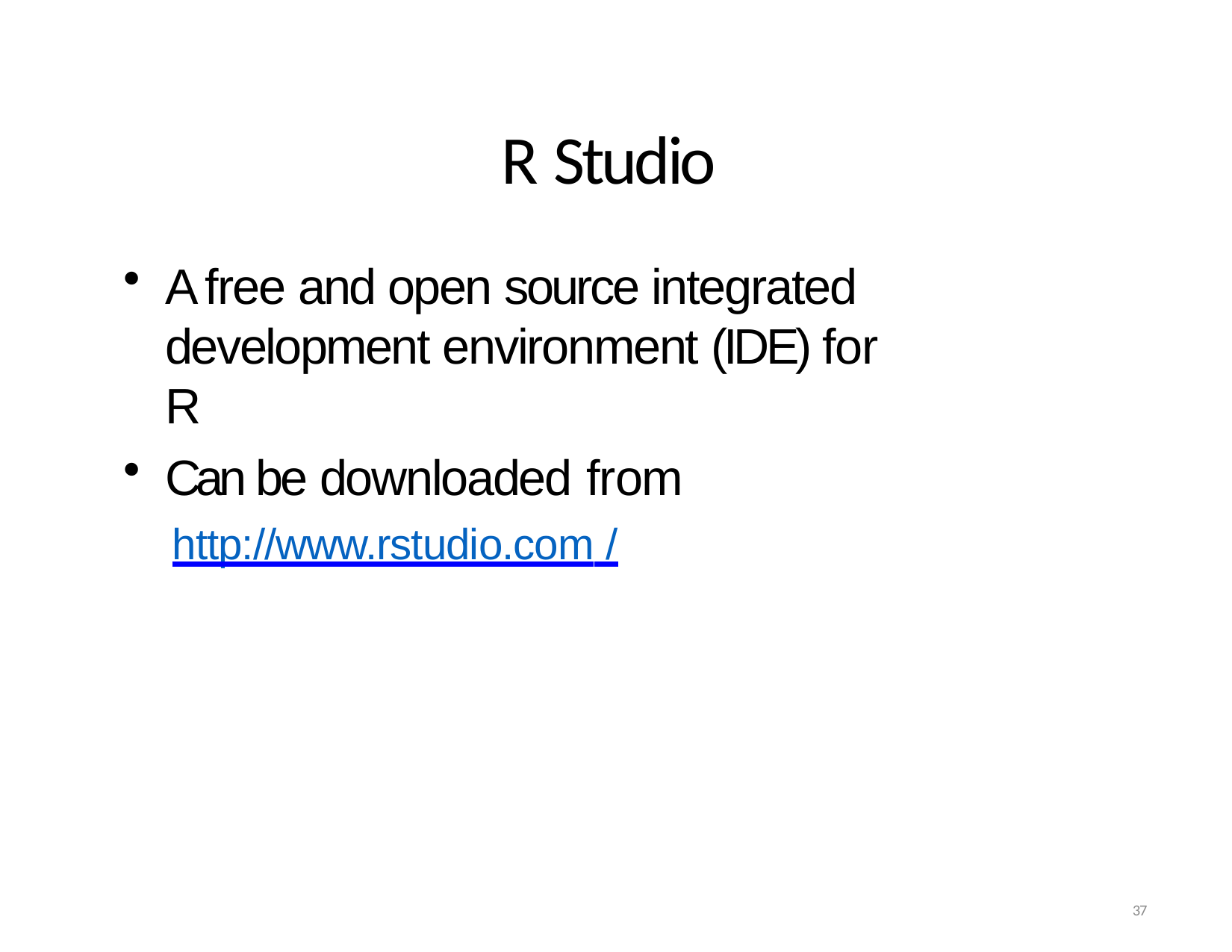

# R Studio
A free and open source integrated  development environment (IDE) for R
Can be downloaded from
http://www.rstudio.com /
37